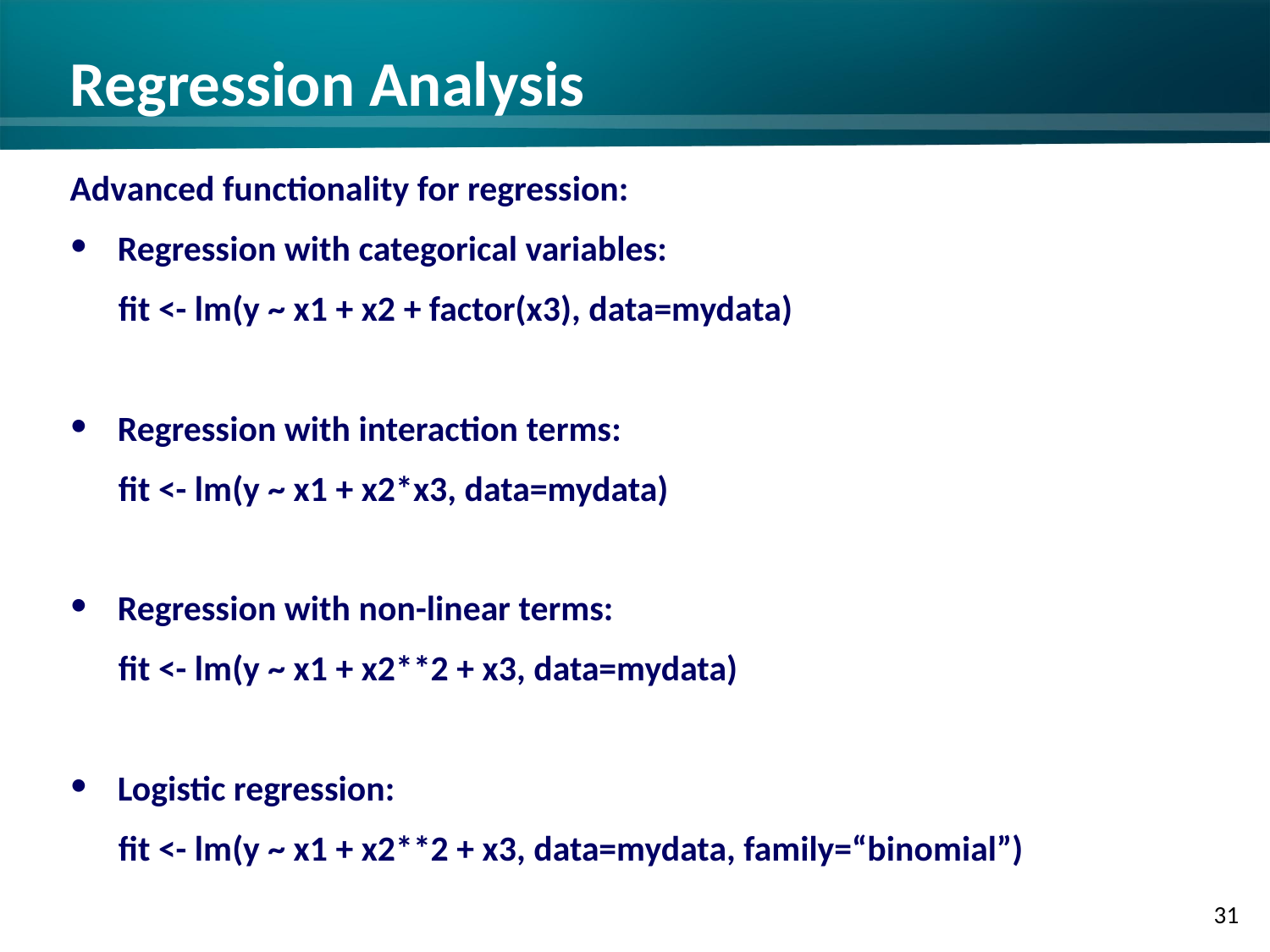

# Regression Analysis
Advanced functionality for regression:
Regression with categorical variables:
      fit <- lm(y ~ x1 + x2 + factor(x3), data=mydata)

Regression with interaction terms:
      fit <- lm(y ~ x1 + x2*x3, data=mydata)

Regression with non-linear terms:
      fit <- lm(y ~ x1 + x2**2 + x3, data=mydata)

Logistic regression:
      fit <- lm(y ~ x1 + x2**2 + x3, data=mydata, family=“binomial”)

31